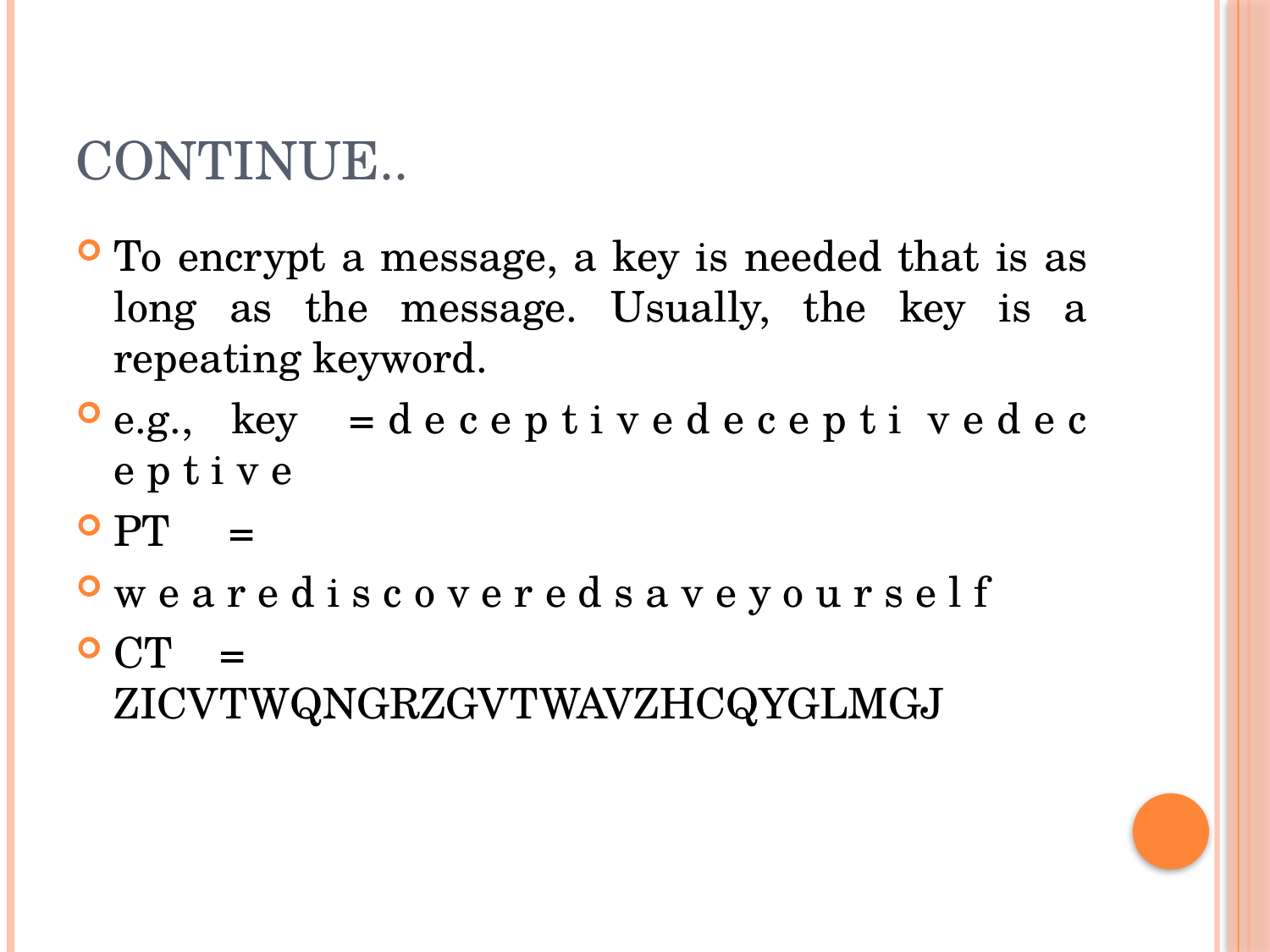

# Continue..
To encrypt a message, a key is needed that is as long as the message. Usually, the key is a repeating keyword.
e.g.,   key    = d e c e p t i v e d e c e p t i  v e d e c e p t i v e
PT     =
w e a r e d i s c o v e r e d s a v e y o u r s e l f
CT    = ZICVTWQNGRZGVTWAVZHCQYGLMGJ